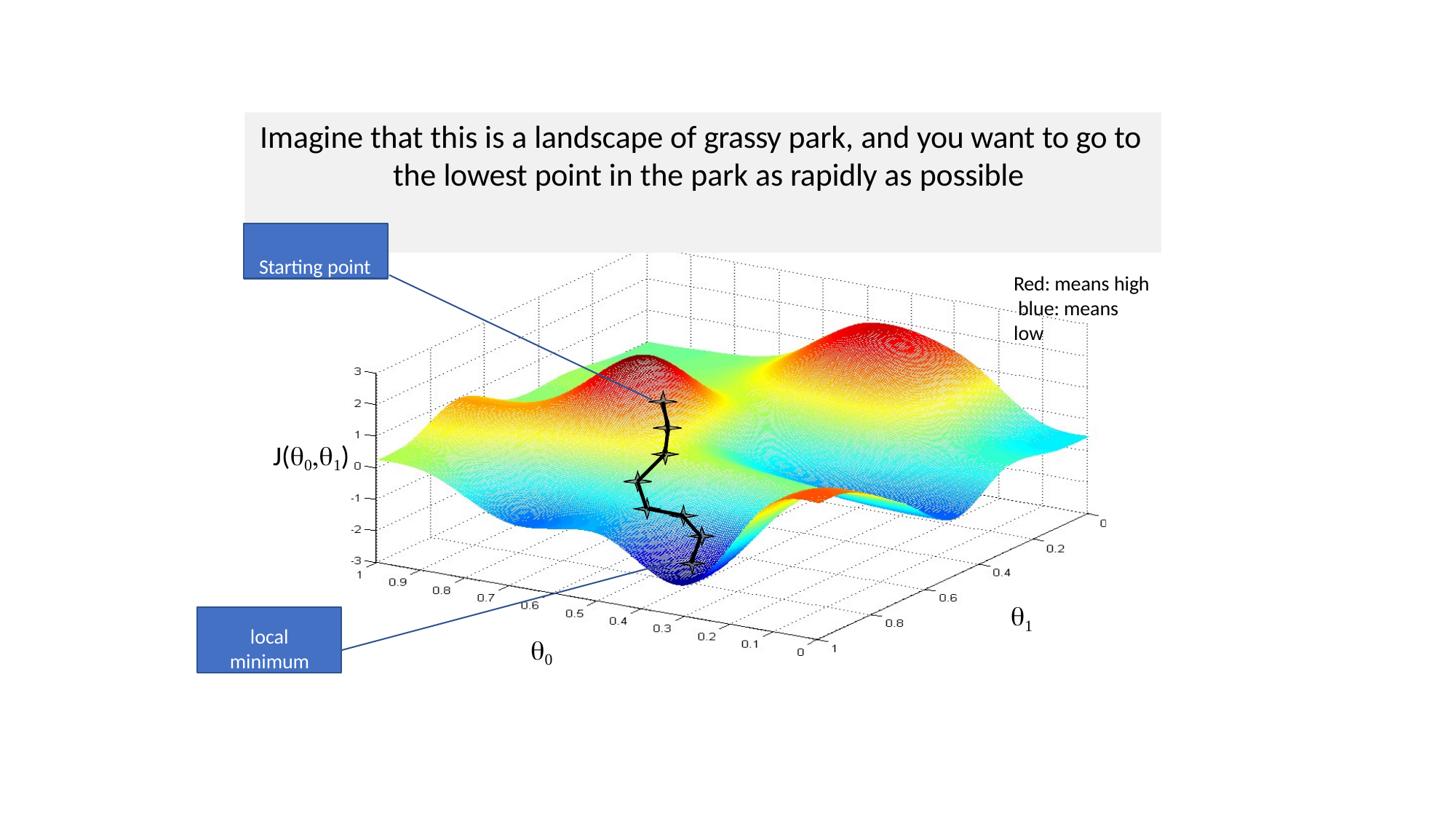

# Imagine that this is a landscape of grassy park, and you want to go to  the lowest point in the park as rapidly as possible

Starting point

Red: means high  blue: means low

J(θ0,θ1)

θ1
local
minimum
θ0